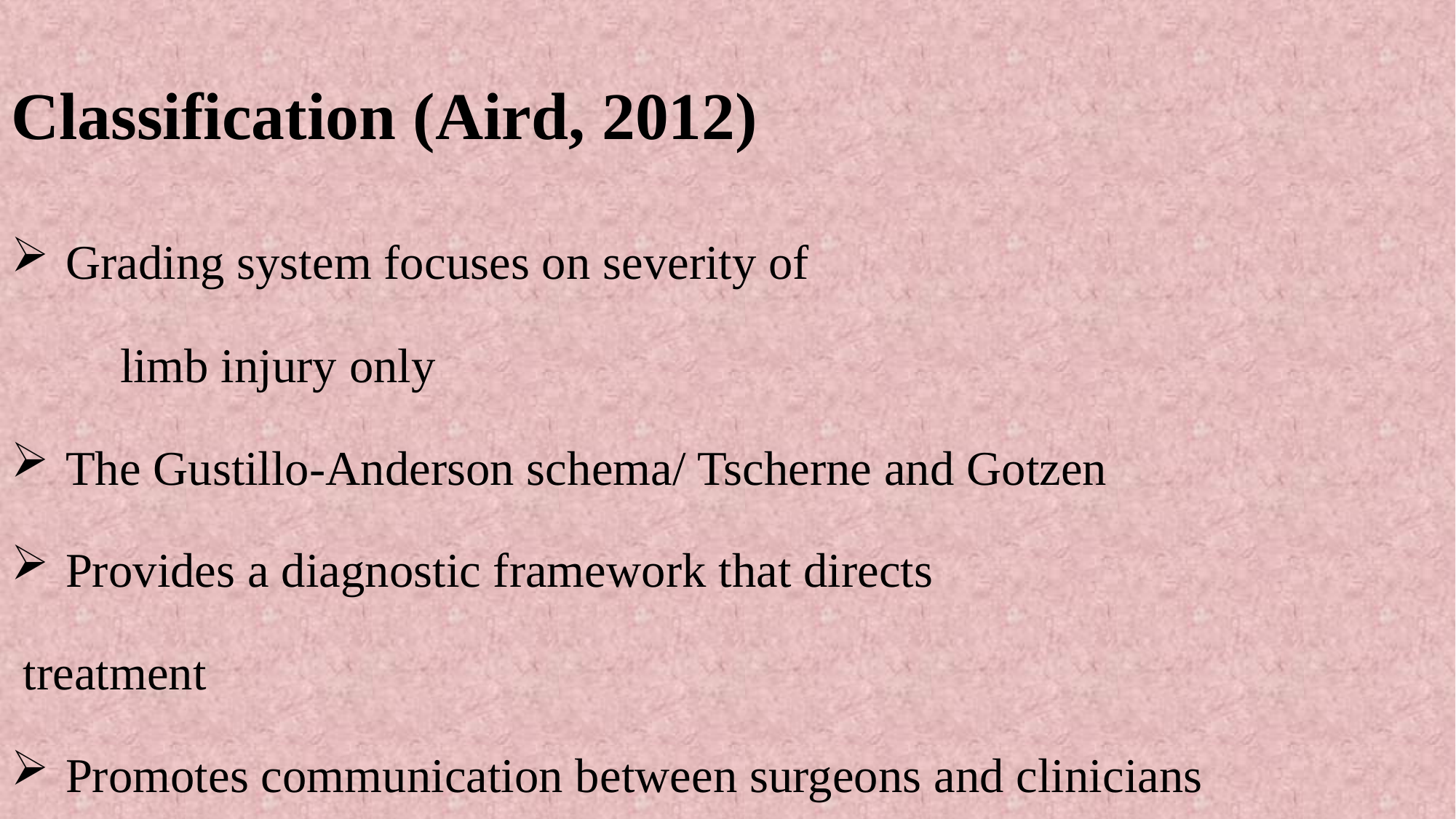

# Classification (Aird, 2012)
Grading system focuses on severity of
	limb injury only
The Gustillo-Anderson schema/ Tscherne and Gotzen
Provides a diagnostic framework that directs
 treatment
Promotes communication between surgeons and clinicians